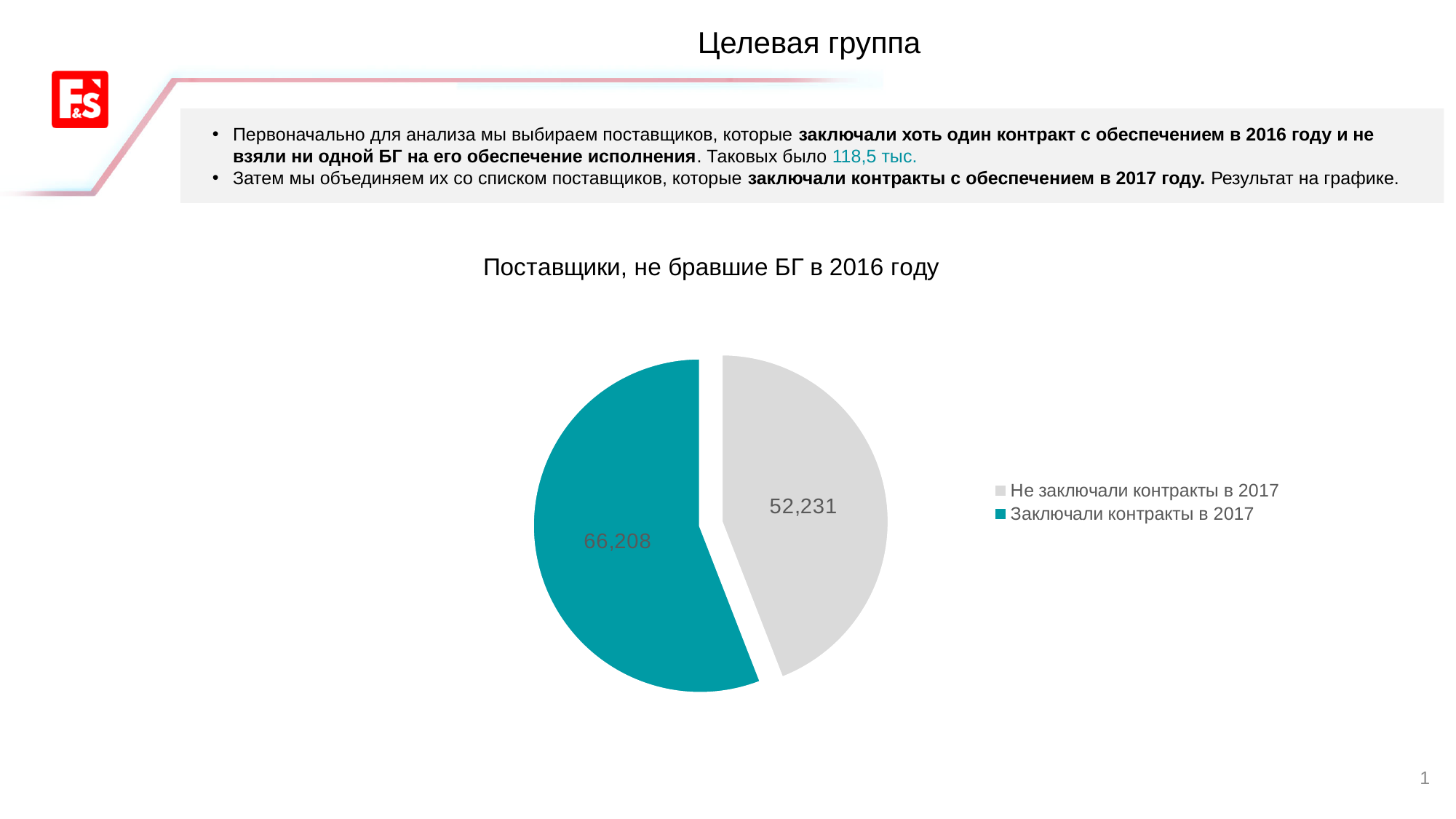

# Целевая группа
Первоначально для анализа мы выбираем поставщиков, которые заключали хоть один контракт с обеспечением в 2016 году и не взяли ни одной БГ на его обеспечение исполнения. Таковых было 118,5 тыс.
Затем мы объединяем их со списком поставщиков, которые заключали контракты с обеспечением в 2017 году. Результат на графике.

### Chart: Поставщики, не бравшие БГ в 2016 году

| Category |  |
|---|---|
| Не заключали контракты в 2017 | 52231.0 |
| Заключали контракты в 2017 | 66208.0 |
1